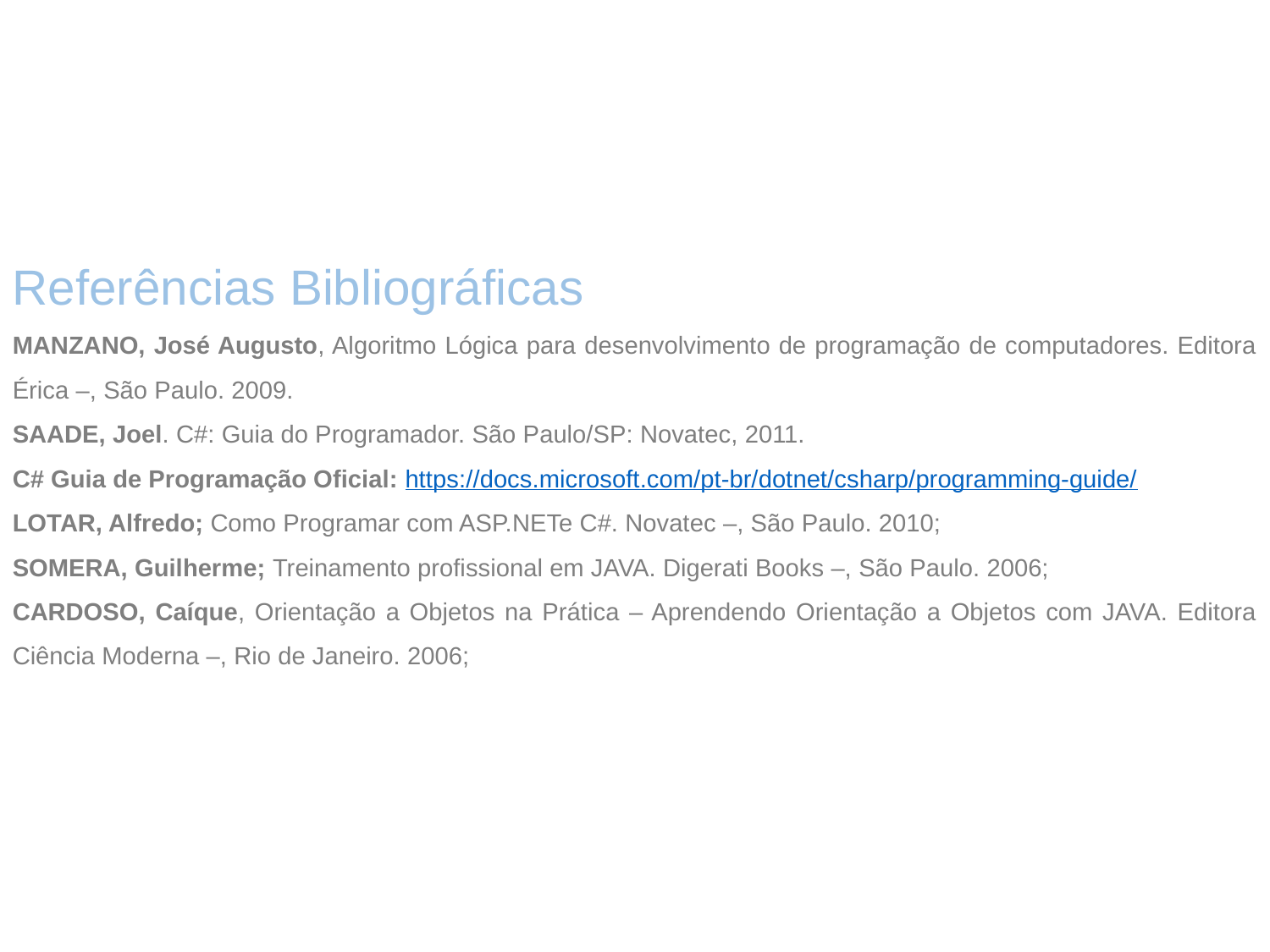

Referências Bibliográficas
MANZANO, José Augusto, Algoritmo Lógica para desenvolvimento de programação de computadores. Editora Érica –, São Paulo. 2009.
SAADE, Joel. C#: Guia do Programador. São Paulo/SP: Novatec, 2011.
C# Guia de Programação Oficial: https://docs.microsoft.com/pt-br/dotnet/csharp/programming-guide/
LOTAR, Alfredo; Como Programar com ASP.NETe C#. Novatec –, São Paulo. 2010;
SOMERA, Guilherme; Treinamento profissional em JAVA. Digerati Books –, São Paulo. 2006;
CARDOSO, Caíque, Orientação a Objetos na Prática – Aprendendo Orientação a Objetos com JAVA. Editora Ciência Moderna –, Rio de Janeiro. 2006;